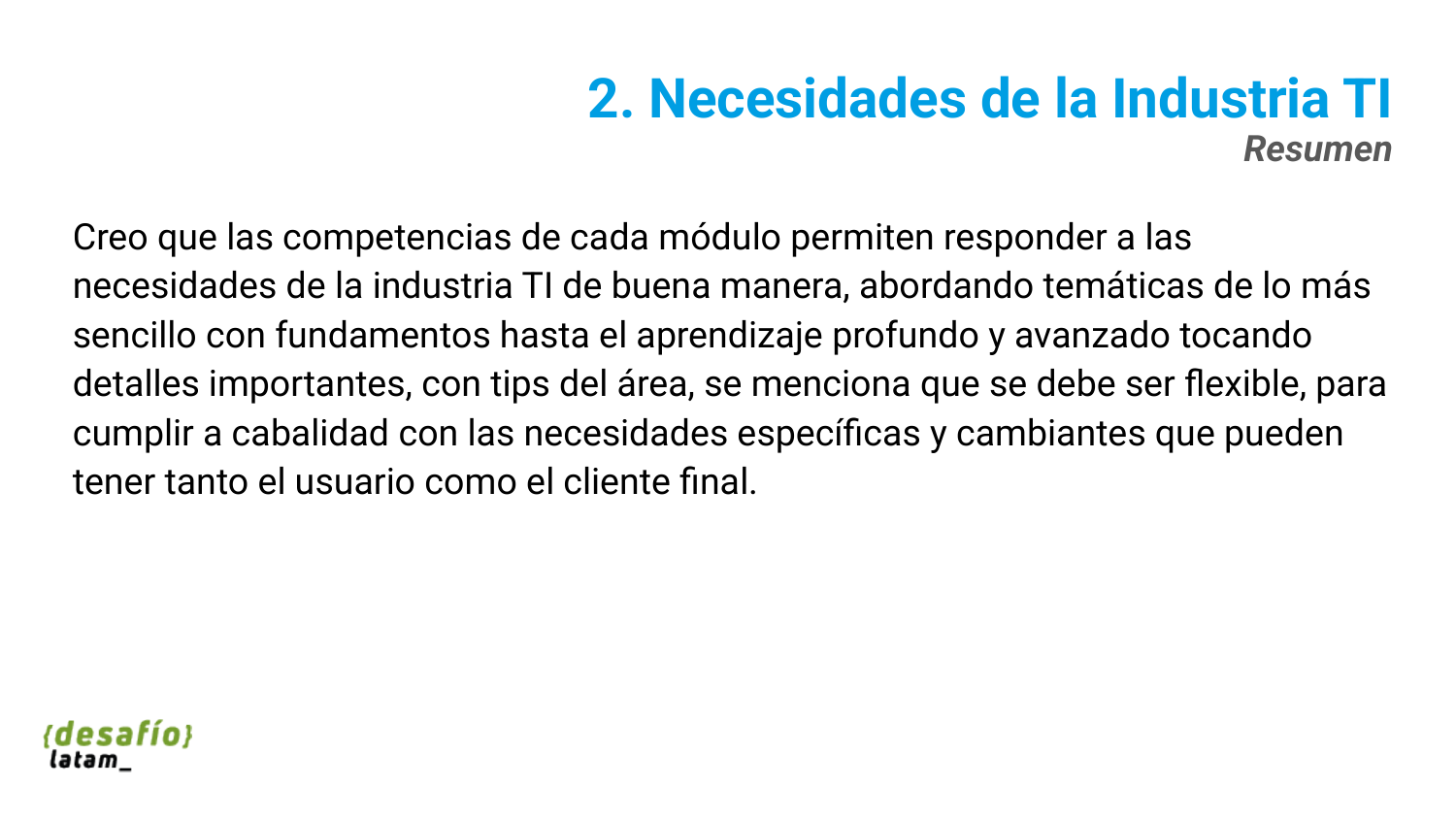

# 2. Necesidades de la Industria TI
Resumen
Creo que las competencias de cada módulo permiten responder a las necesidades de la industria TI de buena manera, abordando temáticas de lo más sencillo con fundamentos hasta el aprendizaje profundo y avanzado tocando detalles importantes, con tips del área, se menciona que se debe ser flexible, para cumplir a cabalidad con las necesidades específicas y cambiantes que pueden tener tanto el usuario como el cliente final.